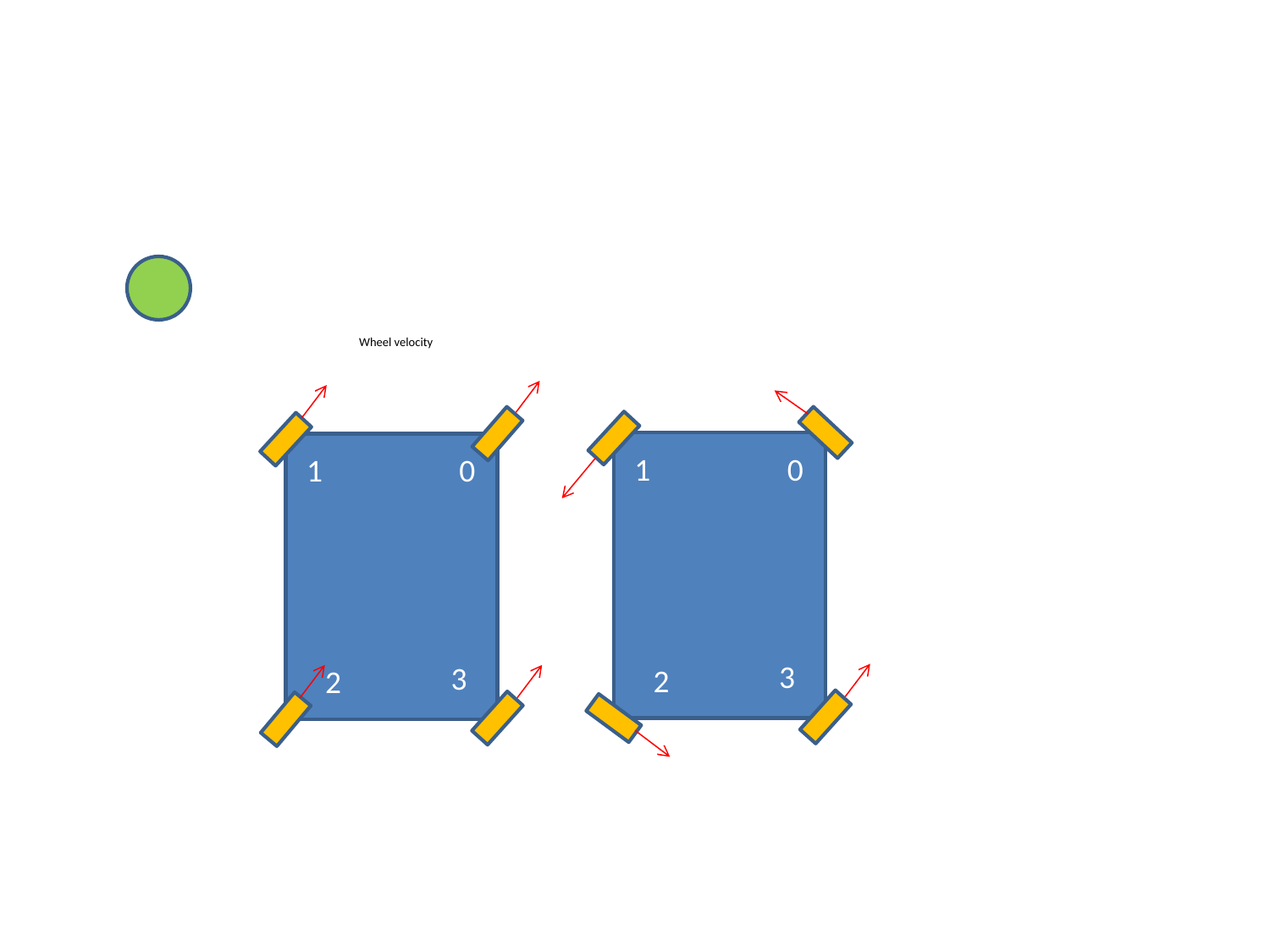

Wheel velocity

1
0
1
0
3
3
2
2